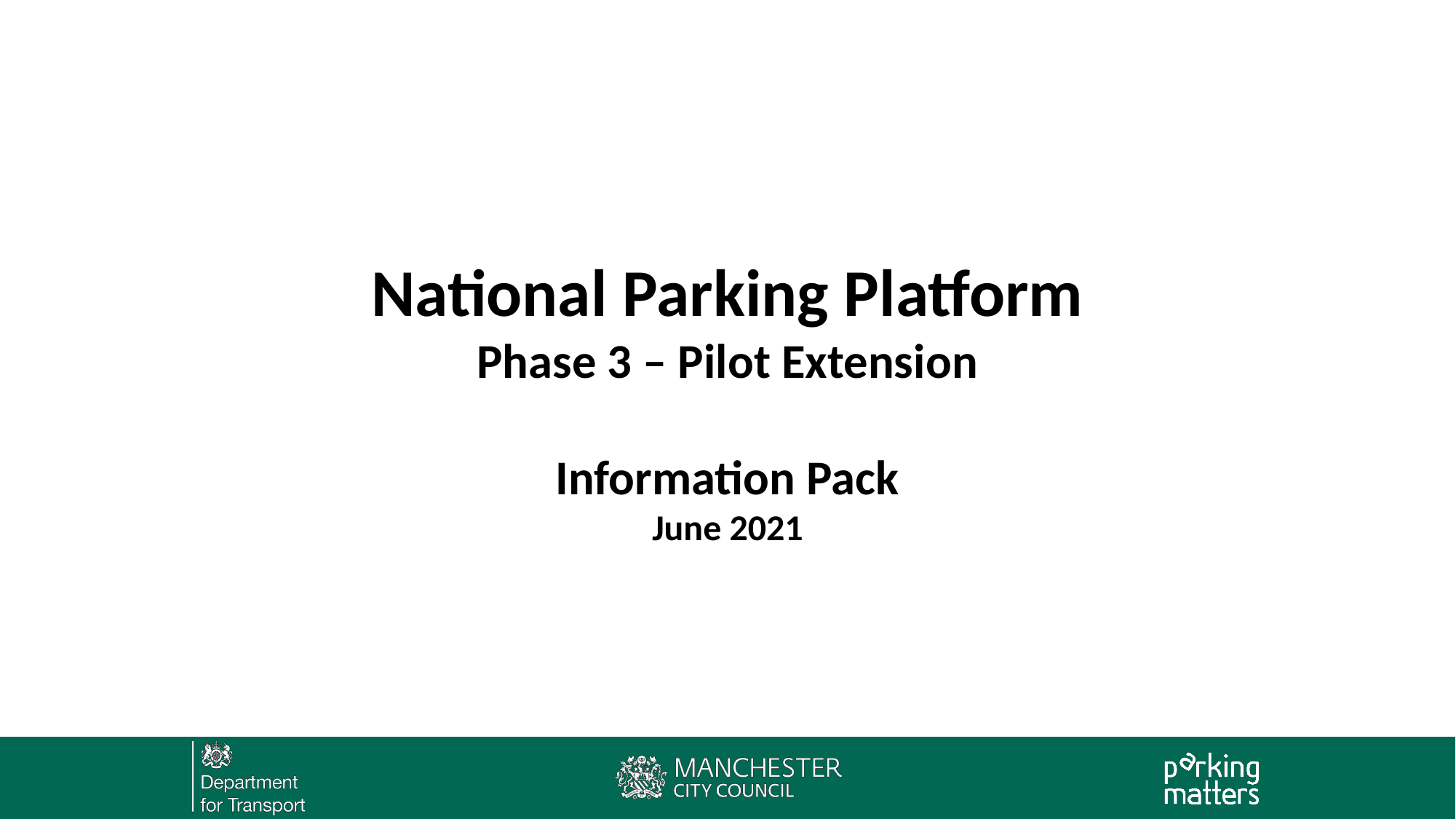

National Parking Platform
Phase 3 – Pilot Extension

Information Pack
June 2021